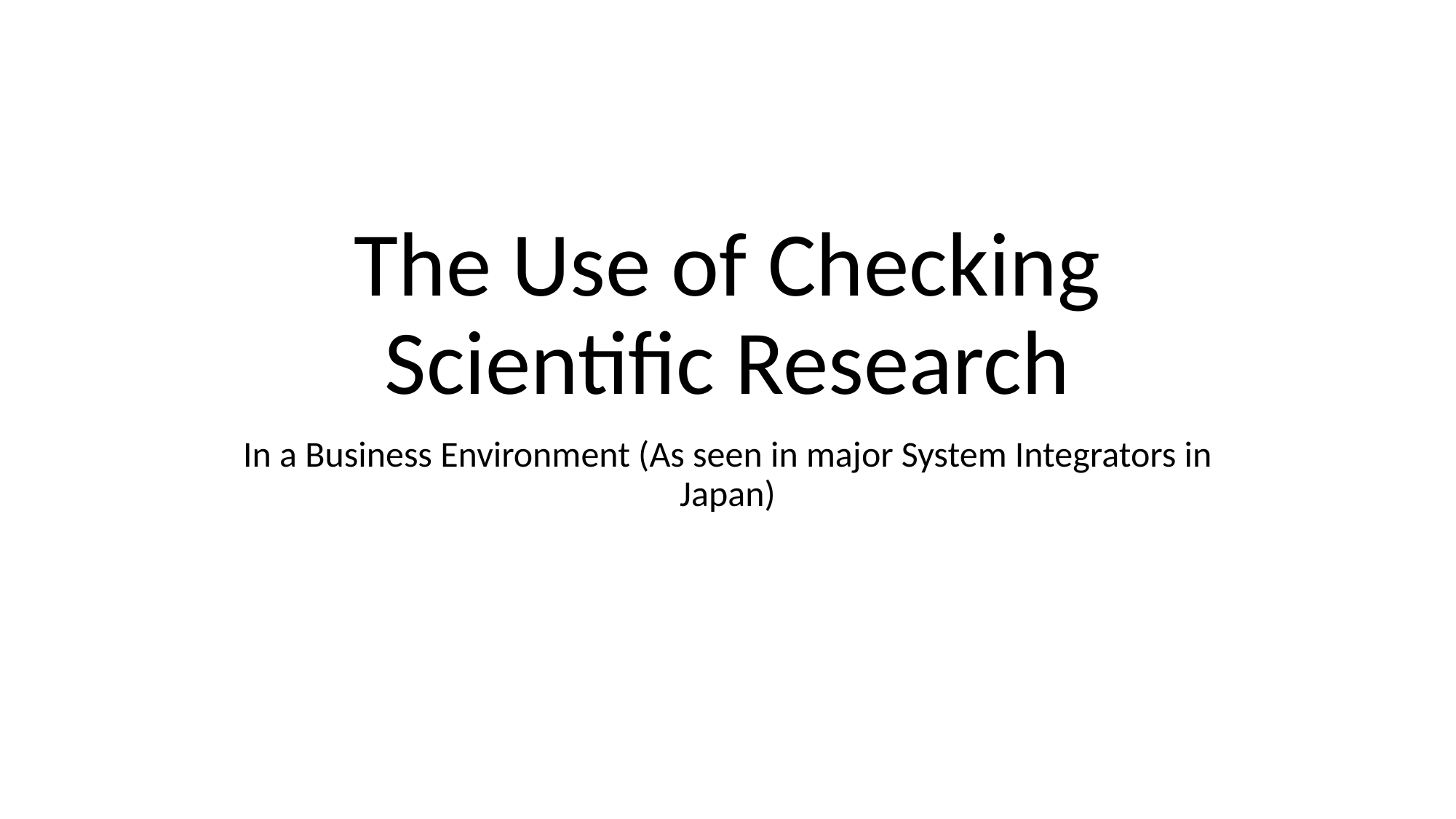

# The Use of Checking Scientific Research
In a Business Environment (As seen in major System Integrators in Japan)